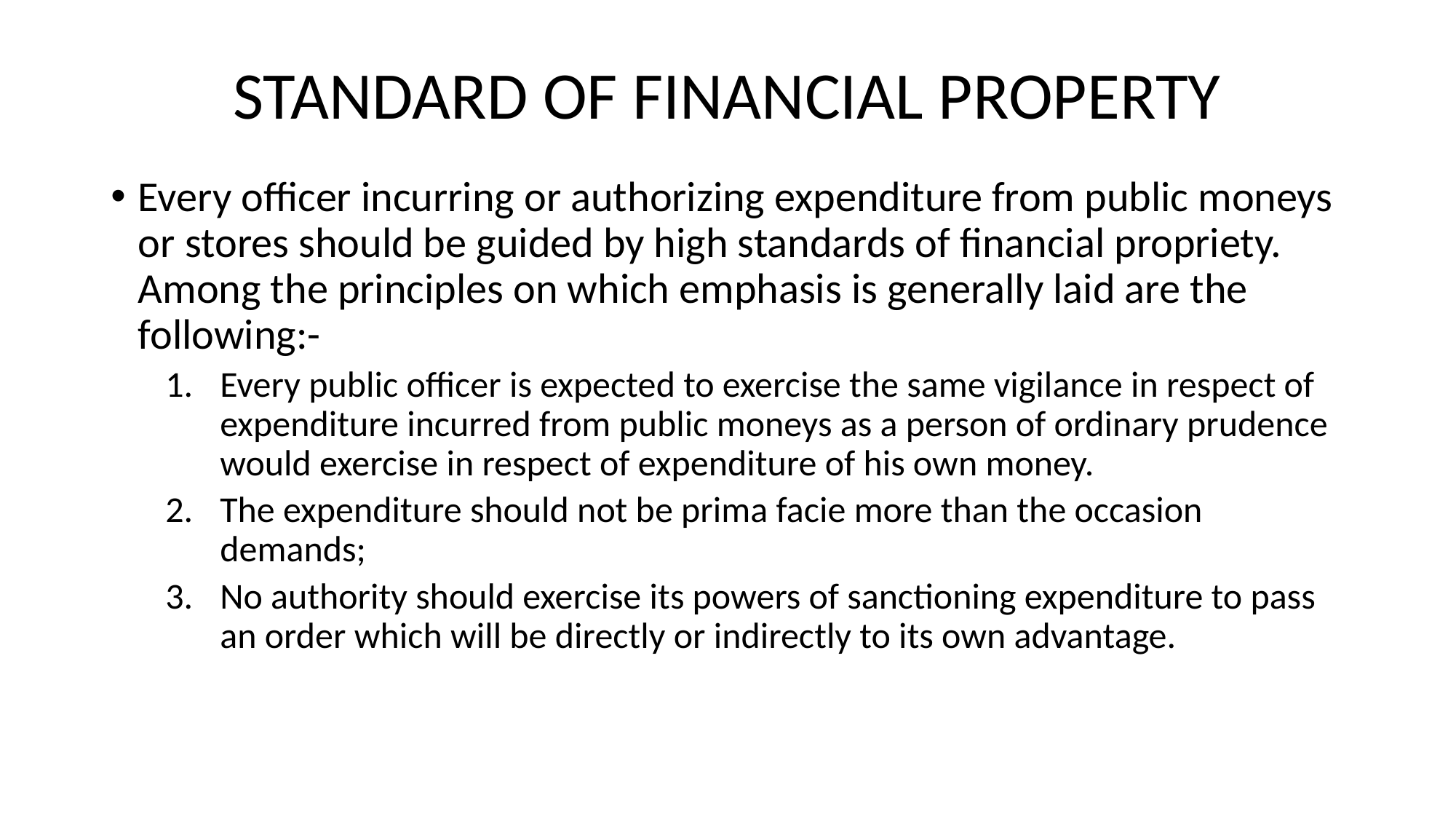

# STANDARD OF FINANCIAL PROPERTY
Every officer incurring or authorizing expenditure from public moneys or stores should be guided by high standards of financial propriety. Among the principles on which emphasis is generally laid are the following:-
Every public officer is expected to exercise the same vigilance in respect of expenditure incurred from public moneys as a person of ordinary prudence would exercise in respect of expenditure of his own money.
The expenditure should not be prima facie more than the occasion demands;
No authority should exercise its powers of sanctioning expenditure to pass an order which will be directly or indirectly to its own advantage.